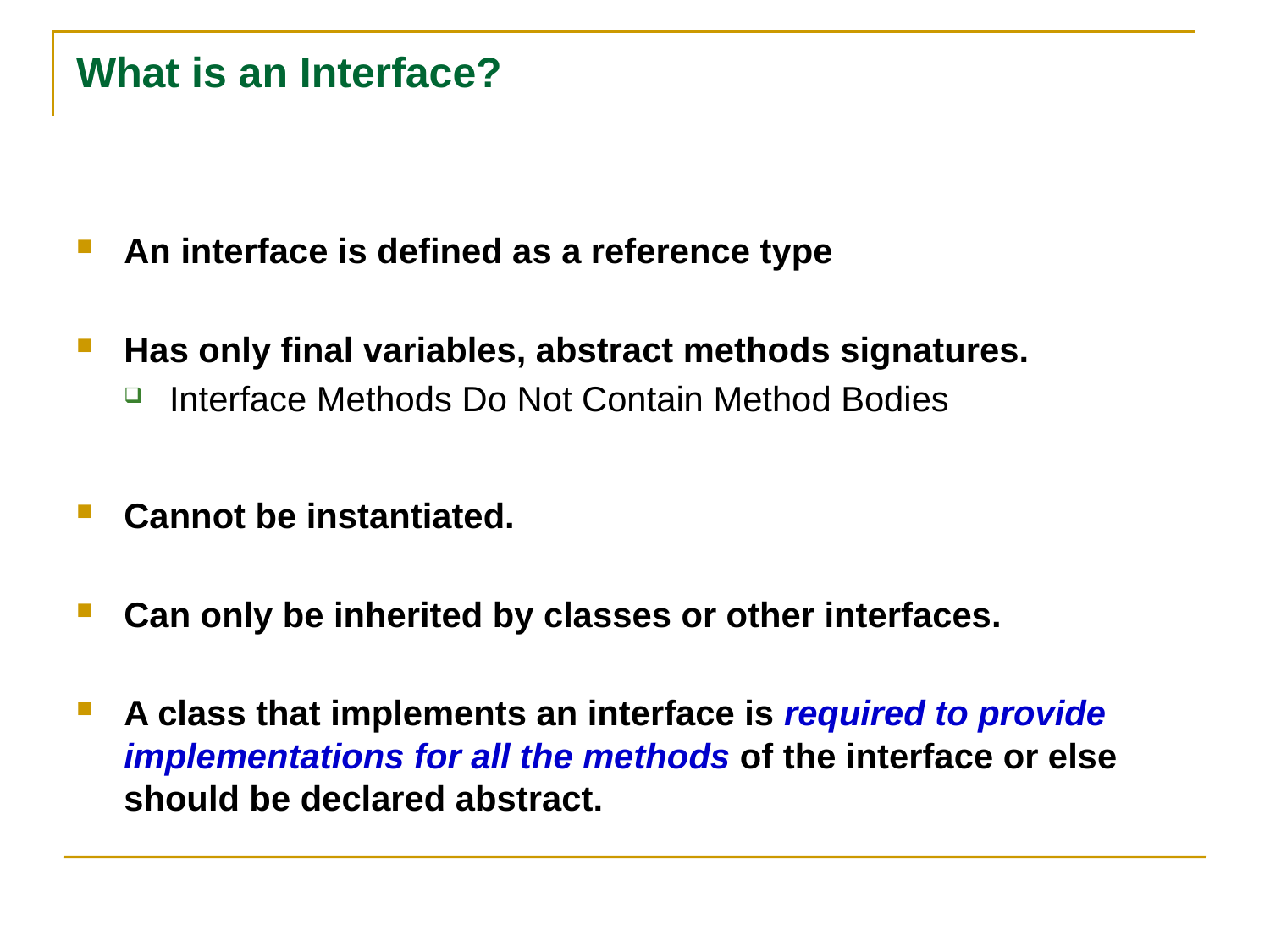

# What is an Interface?
An interface is defined as a reference type

Has only final variables, abstract methods signatures.
Interface Methods Do Not Contain Method Bodies

Cannot be instantiated.

Can only be inherited by classes or other interfaces.

A class that implements an interface is required to provide implementations for all the methods of the interface or else should be declared abstract.